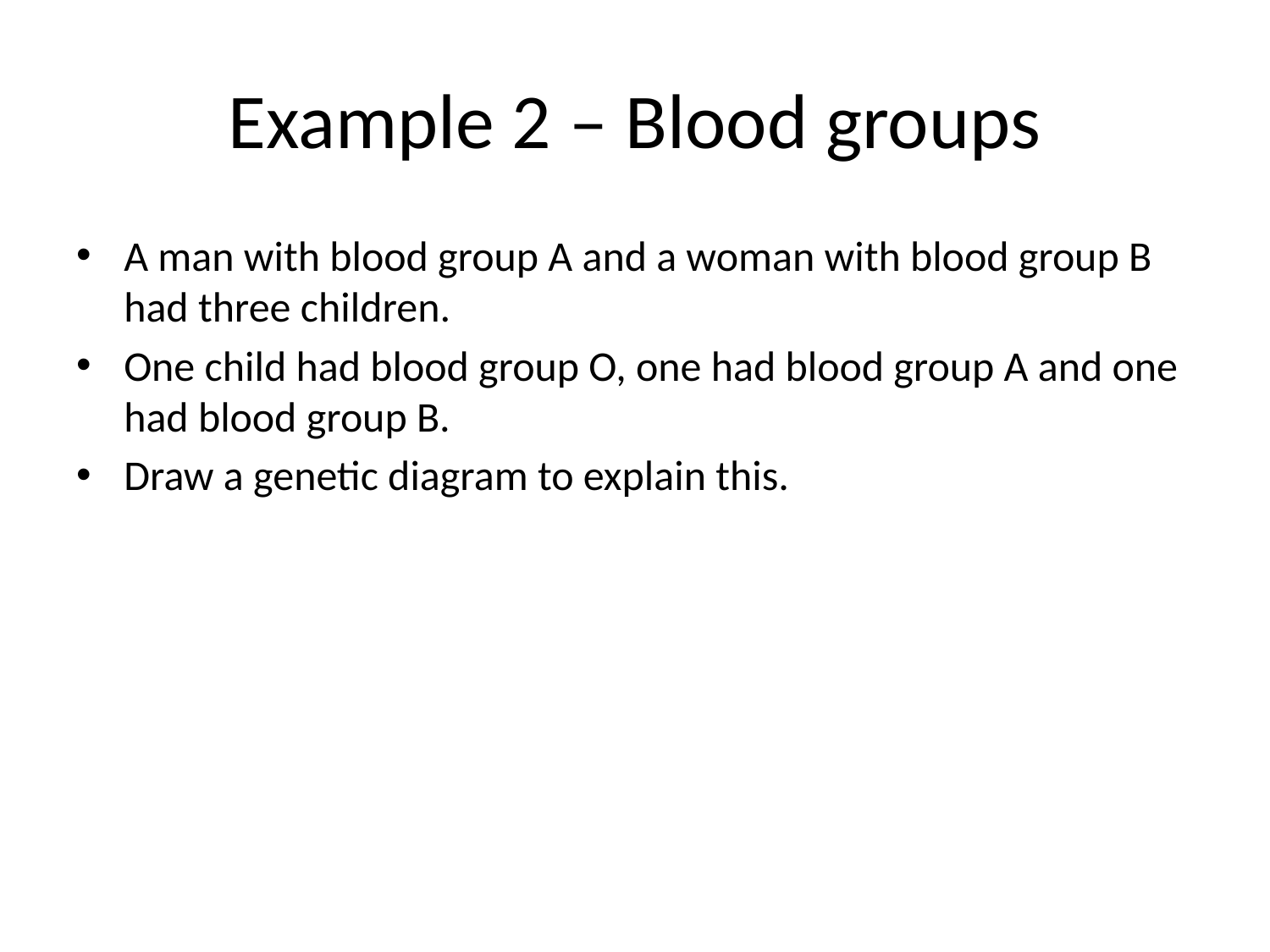

# Example 2 – Blood groups
A man with blood group A and a woman with blood group B had three children.
One child had blood group O, one had blood group A and one had blood group B.
Draw a genetic diagram to explain this.